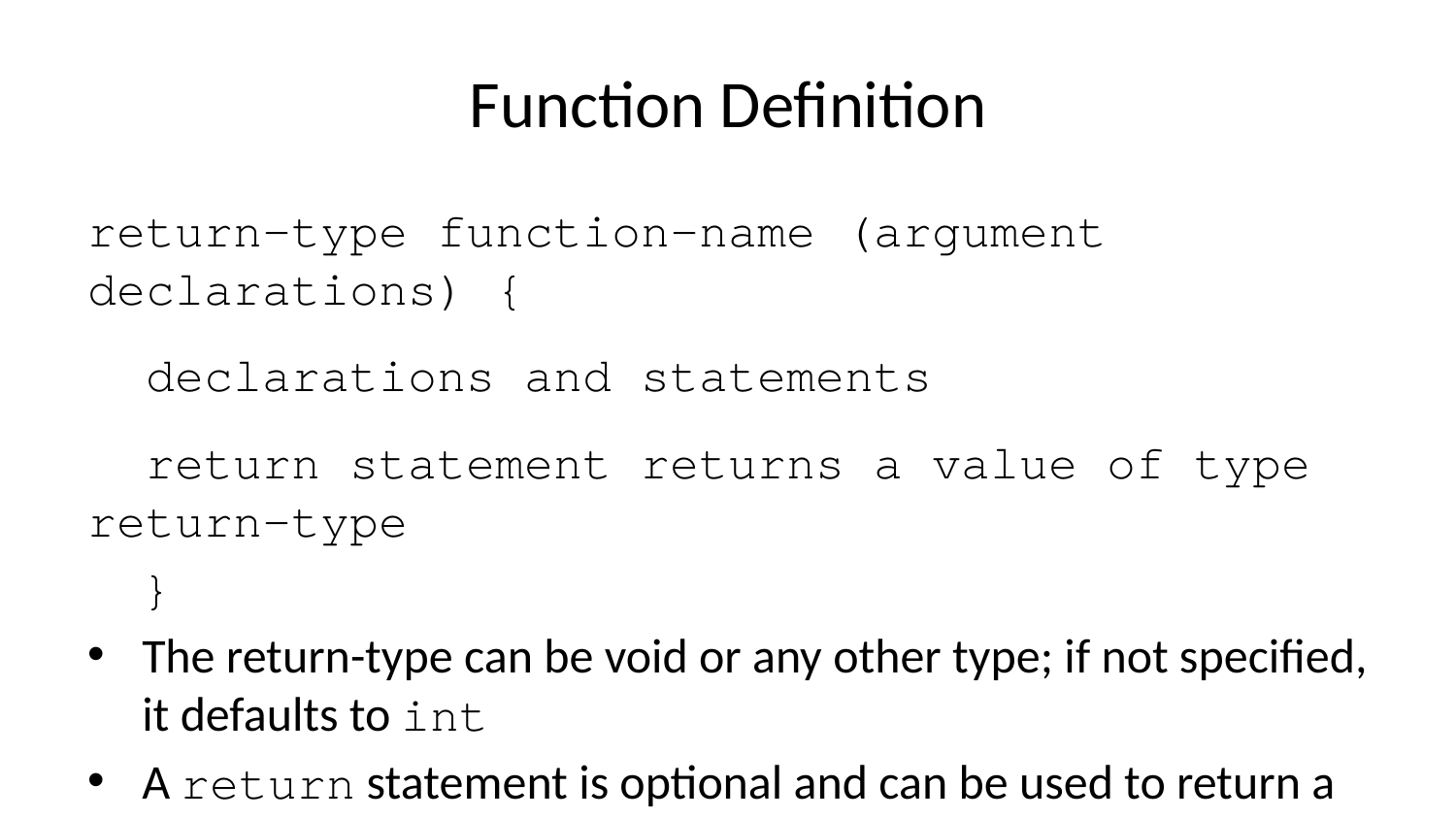

# Function Definition
return-type function-name (argument declarations) {
  declarations and statements
  return statement returns a value of type return-type
}
The return-type can be void or any other type; if not specified, it defaults to int
A return statement is optional and can be used to return a value to the caller, the caller may ignore this value
return expression;